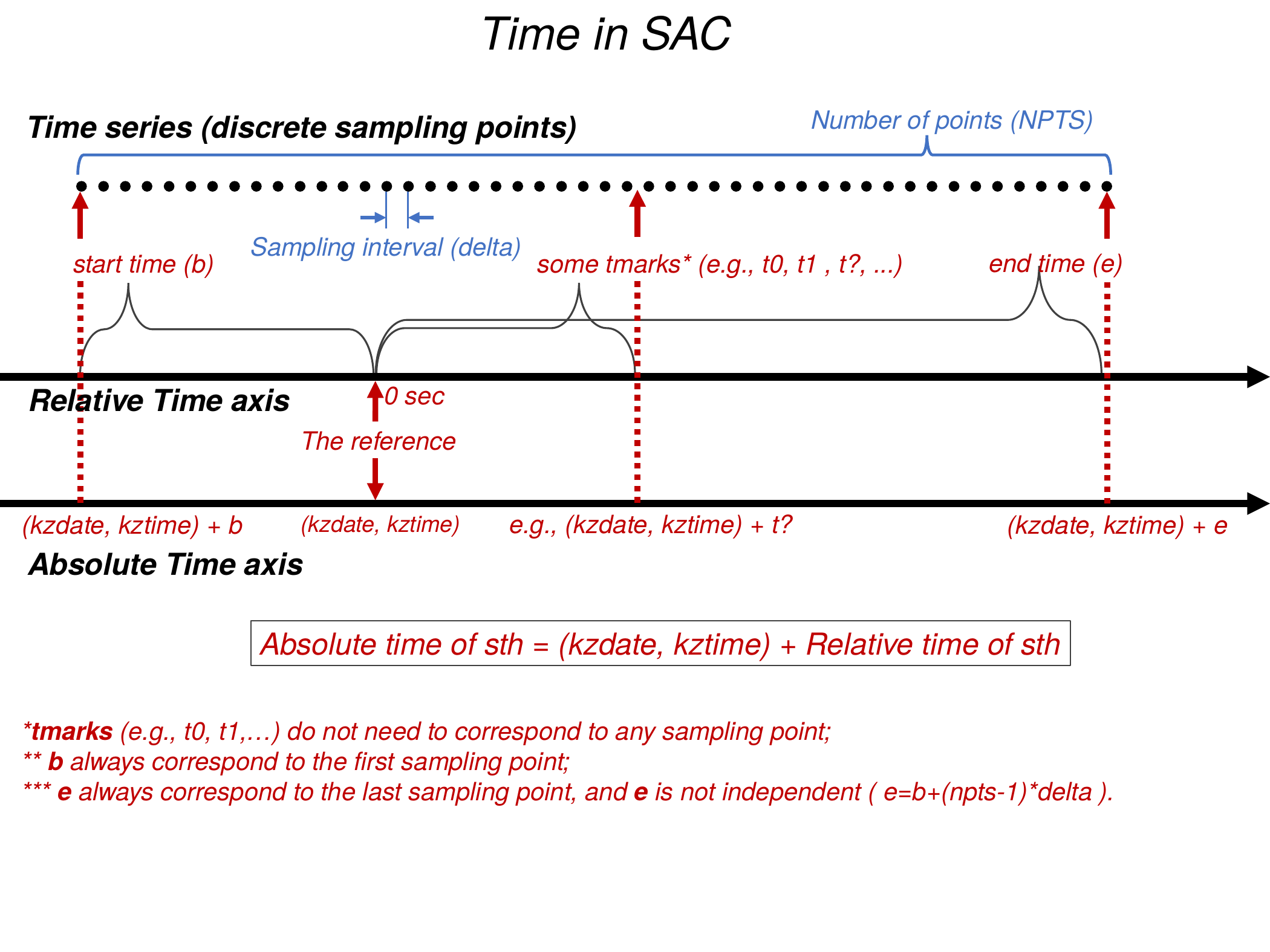

Time in SAC

Number of points (NPTS)
Time series (discrete sampling points)

Sampling interval (delta)
end time (e)
start time (b)
some tmarks* (e.g., t0, t1 , t?, ...)
0 sec
Relative Time axis
The reference
e.g., (kzdate, kztime) + t?
(kzdate, kztime) + e
(kzdate, kztime) + b
(kzdate, kztime)
Absolute Time axis
Absolute time of sth = (kzdate, kztime) + Relative time of sth
*tmarks (e.g., t0, t1,…) do not need to correspond to any sampling point;
** b always correspond to the first sampling point;
*** e always correspond to the last sampling point, and e is not independent ( e=b+(npts-1)*delta ).